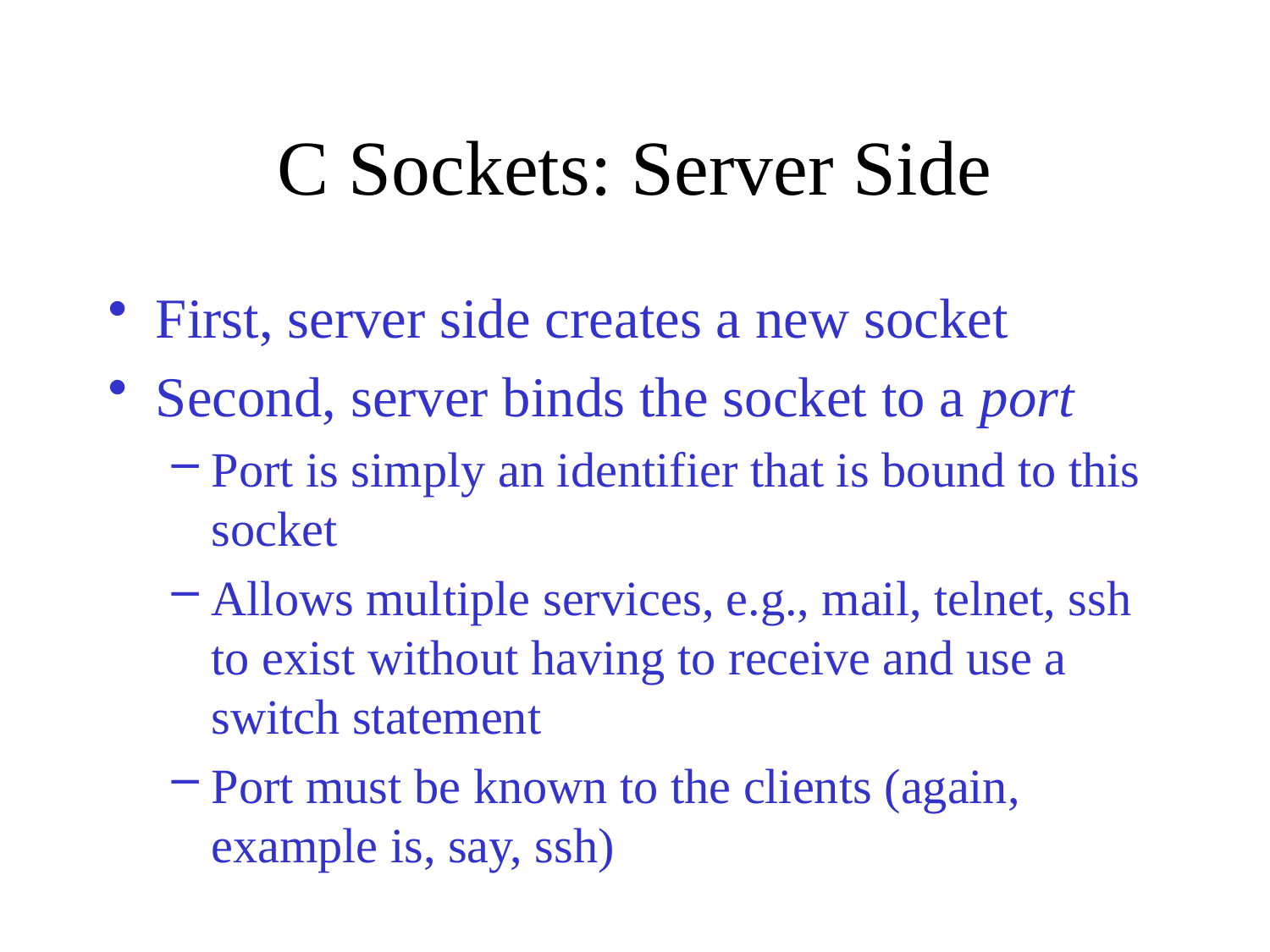

# C Sockets: Server Side
First, server side creates a new socket
Second, server binds the socket to a port
Port is simply an identifier that is bound to this socket
Allows multiple services, e.g., mail, telnet, ssh to exist without having to receive and use a switch statement
Port must be known to the clients (again, example is, say, ssh)